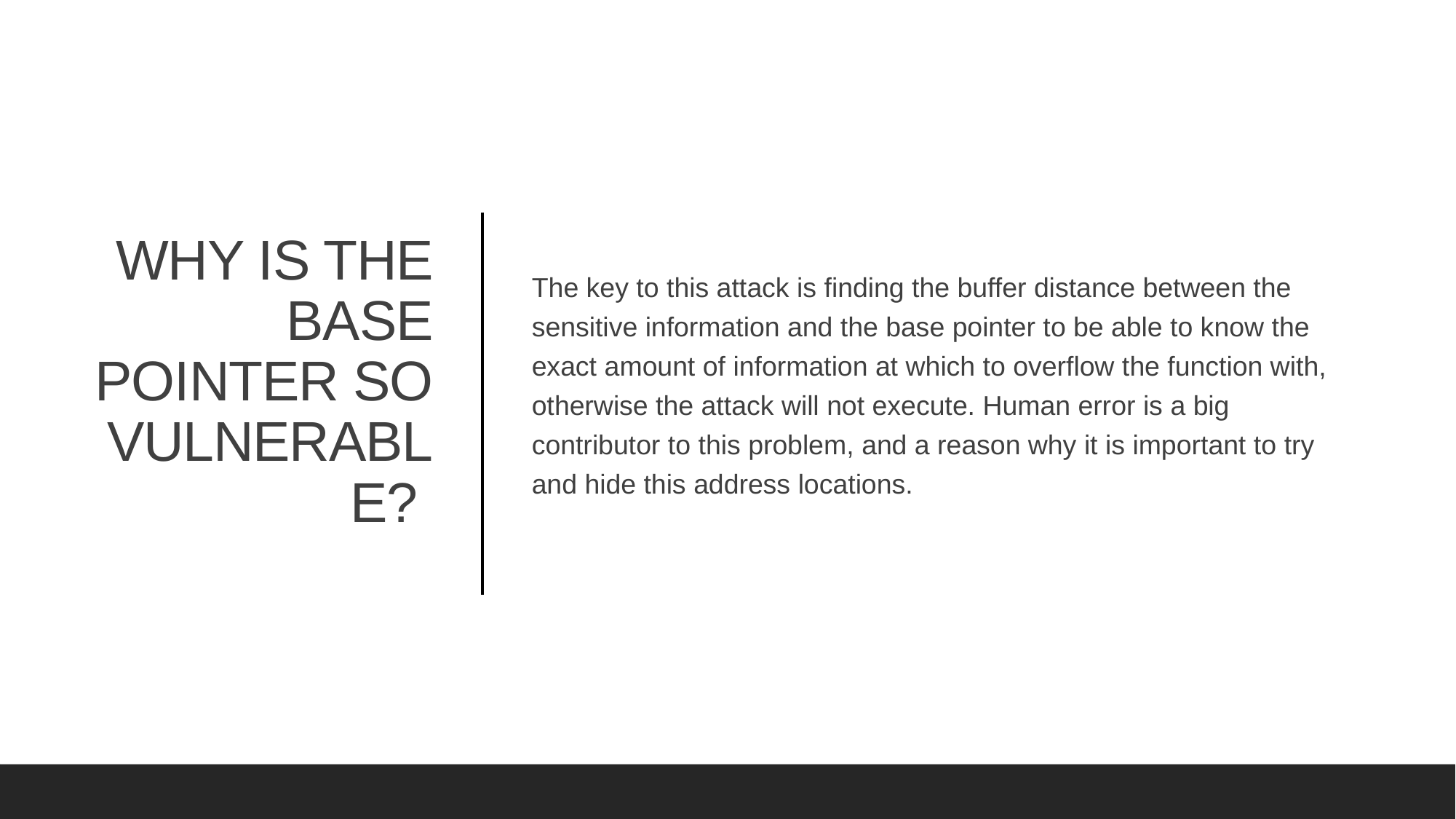

The key to this attack is finding the buffer distance between the sensitive information and the base pointer to be able to know the exact amount of information at which to overflow the function with, otherwise the attack will not execute. Human error is a big contributor to this problem, and a reason why it is important to try and hide this address locations.
# WHY IS THE BASE POINTER SO VULNERABLE?